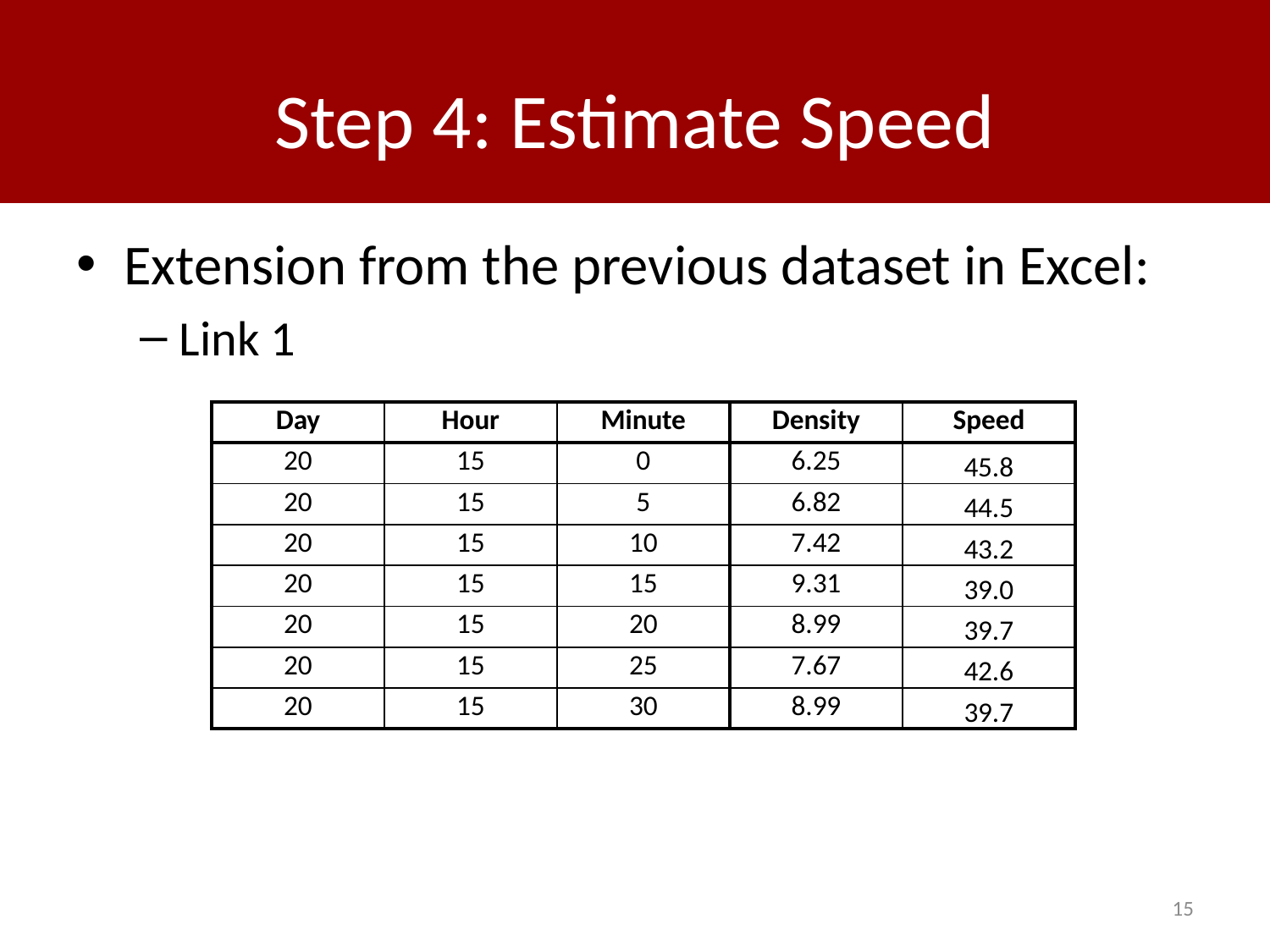

# Step 4: Estimate Speed
Extension from the previous dataset in Excel:
Link 1
| Day | Hour | Minute | Density | Speed |
| --- | --- | --- | --- | --- |
| 20 | 15 | 0 | 6.25 | 45.8 |
| 20 | 15 | 5 | 6.82 | 44.5 |
| 20 | 15 | 10 | 7.42 | 43.2 |
| 20 | 15 | 15 | 9.31 | 39.0 |
| 20 | 15 | 20 | 8.99 | 39.7 |
| 20 | 15 | 25 | 7.67 | 42.6 |
| 20 | 15 | 30 | 8.99 | 39.7 |
15